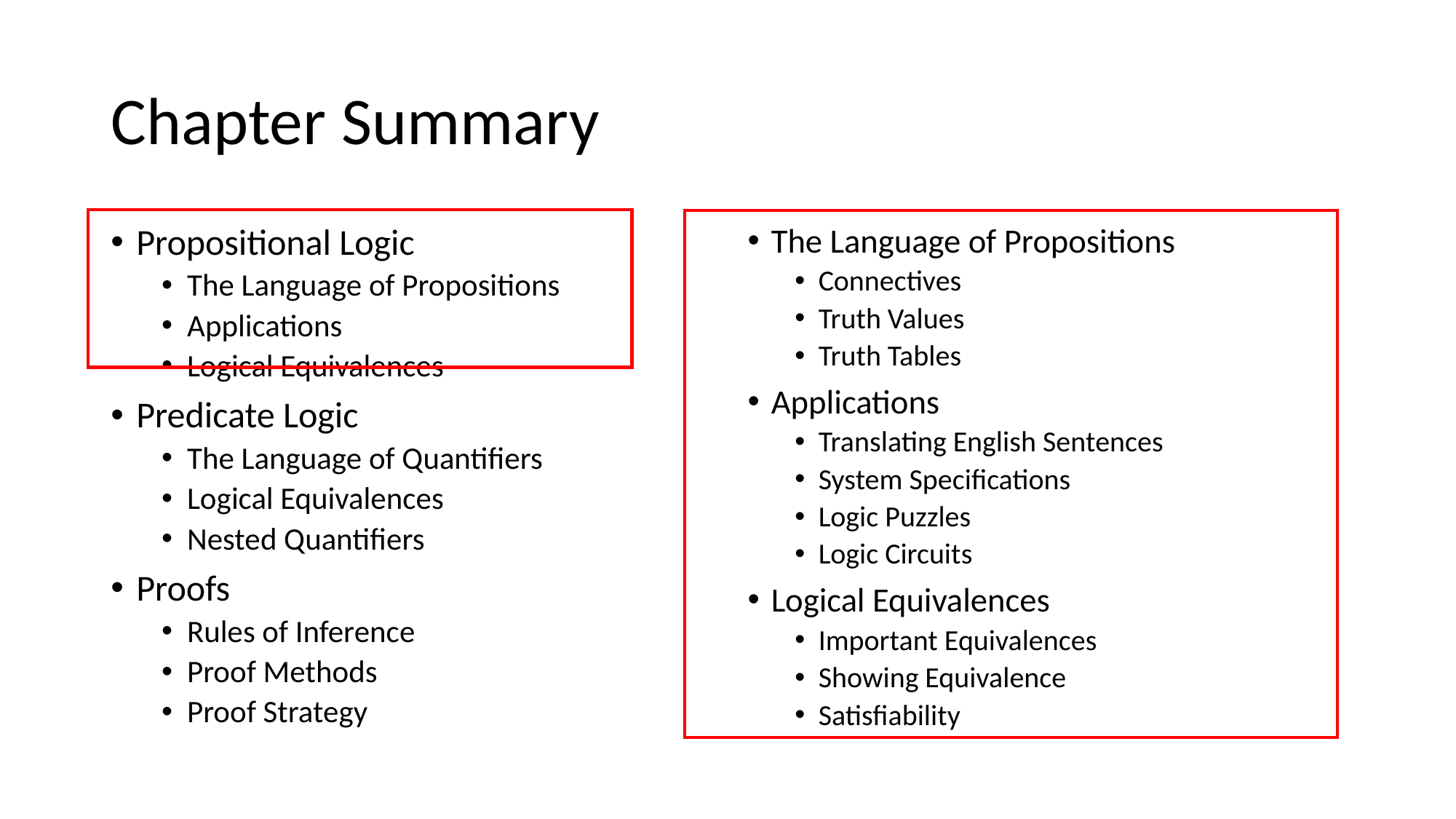

# Chapter Summary

Propositional Logic
The Language of Propositions
Applications
Logical Equivalences
Predicate Logic
The Language of Quantifiers
Logical Equivalences
Nested Quantifiers
Proofs
Rules of Inference
Proof Methods
Proof Strategy

The Language of Propositions
Connectives
Truth Values
Truth Tables
Applications
Translating English Sentences
System Specifications
Logic Puzzles
Logic Circuits
Logical Equivalences
Important Equivalences
Showing Equivalence
Satisfiability